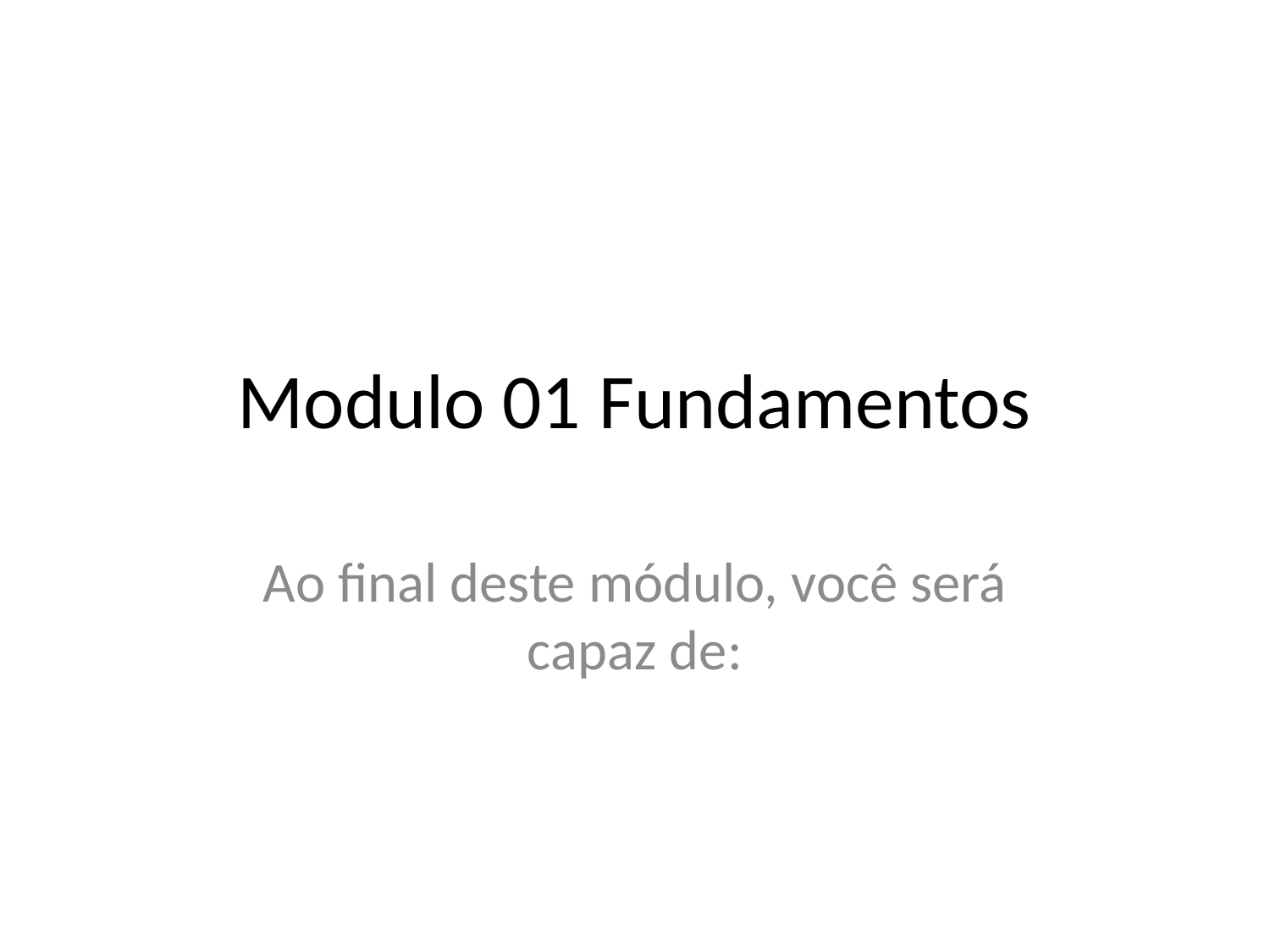

# Modulo 01 Fundamentos
Ao final deste módulo, você será capaz de: